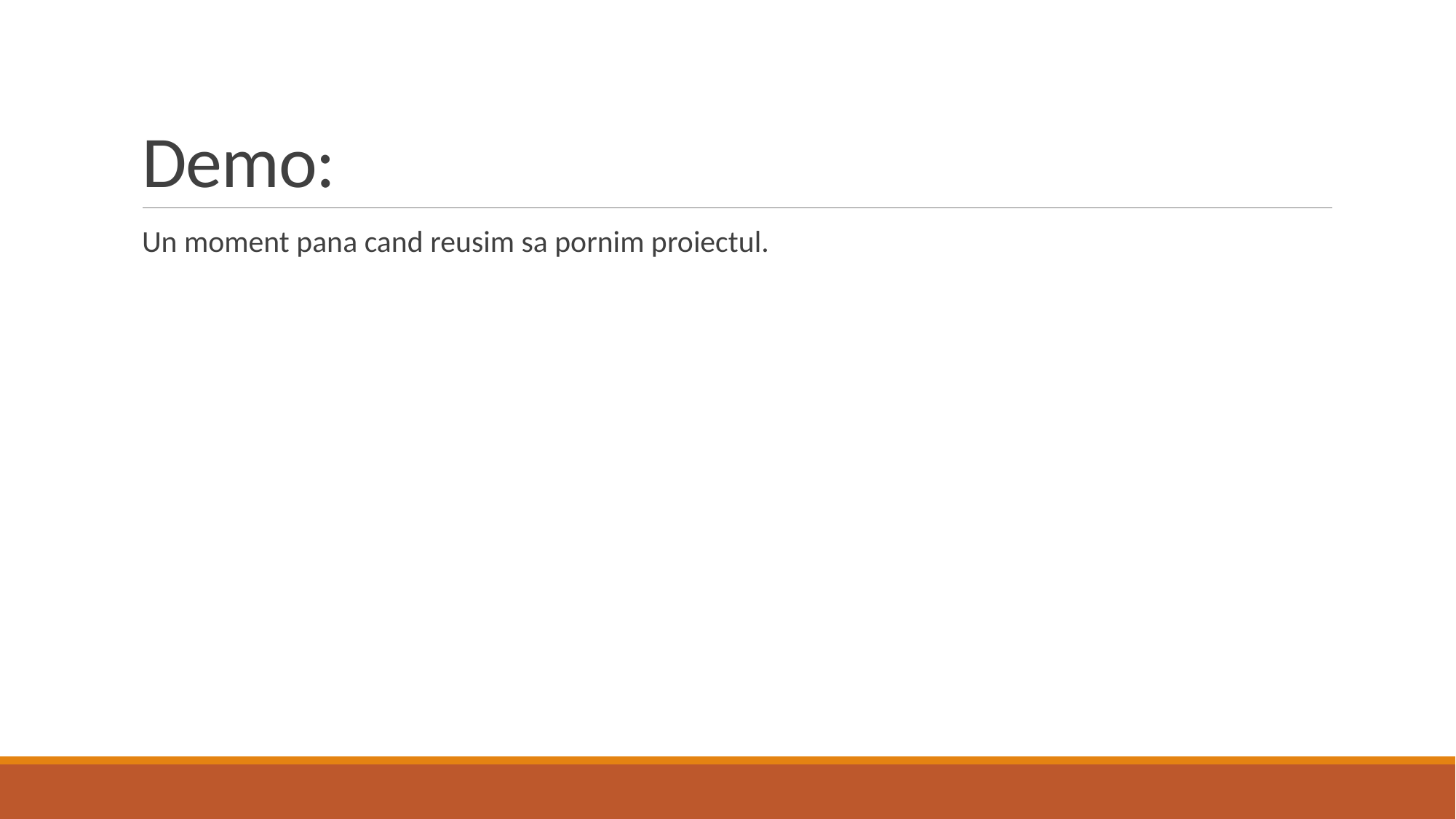

# Demo:
Un moment pana cand reusim sa pornim proiectul.